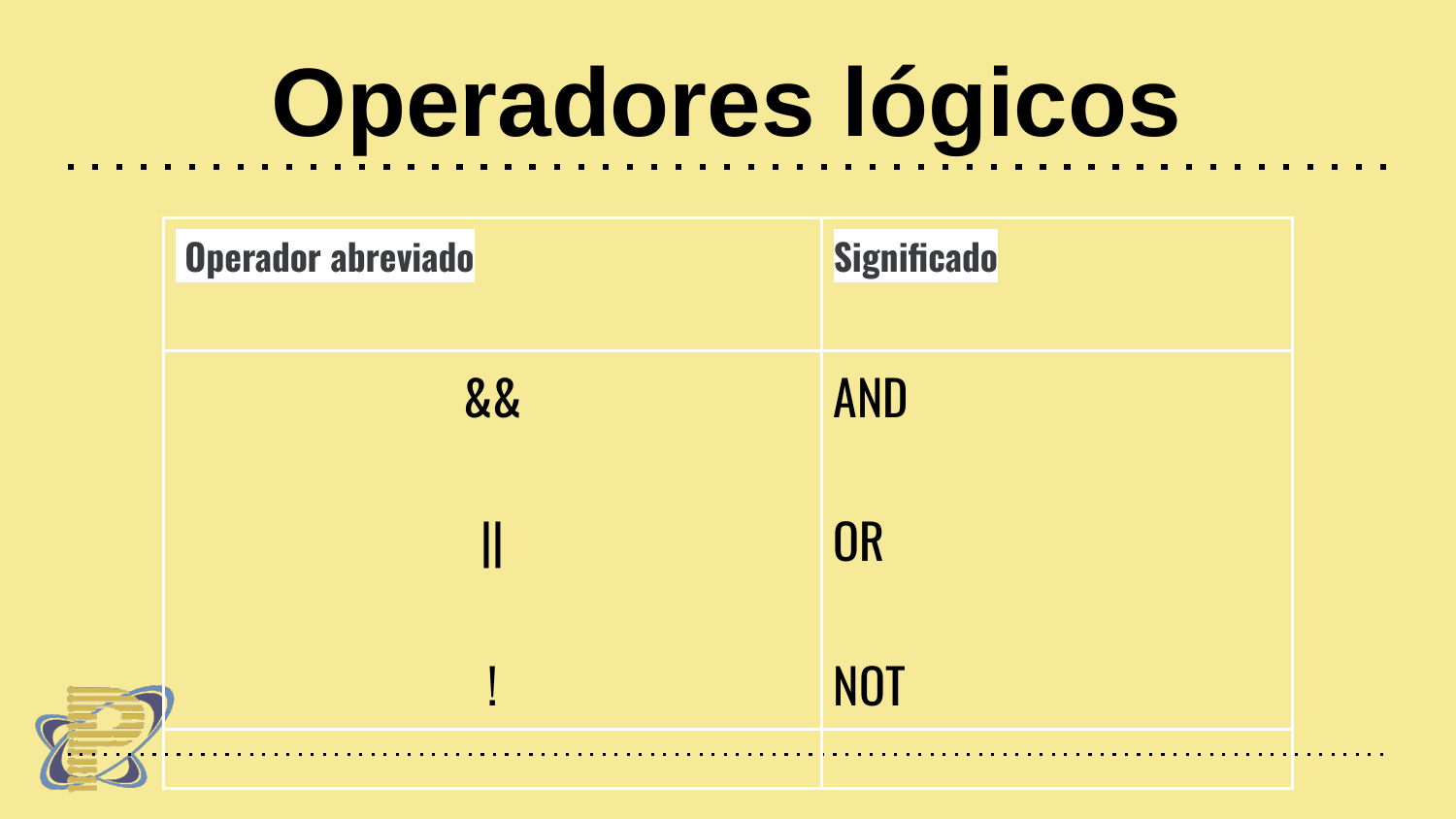

# Operadores lógicos
| Operador abreviado | Significado |
| --- | --- |
| && || ! | AND OR NOT |
|  |  |